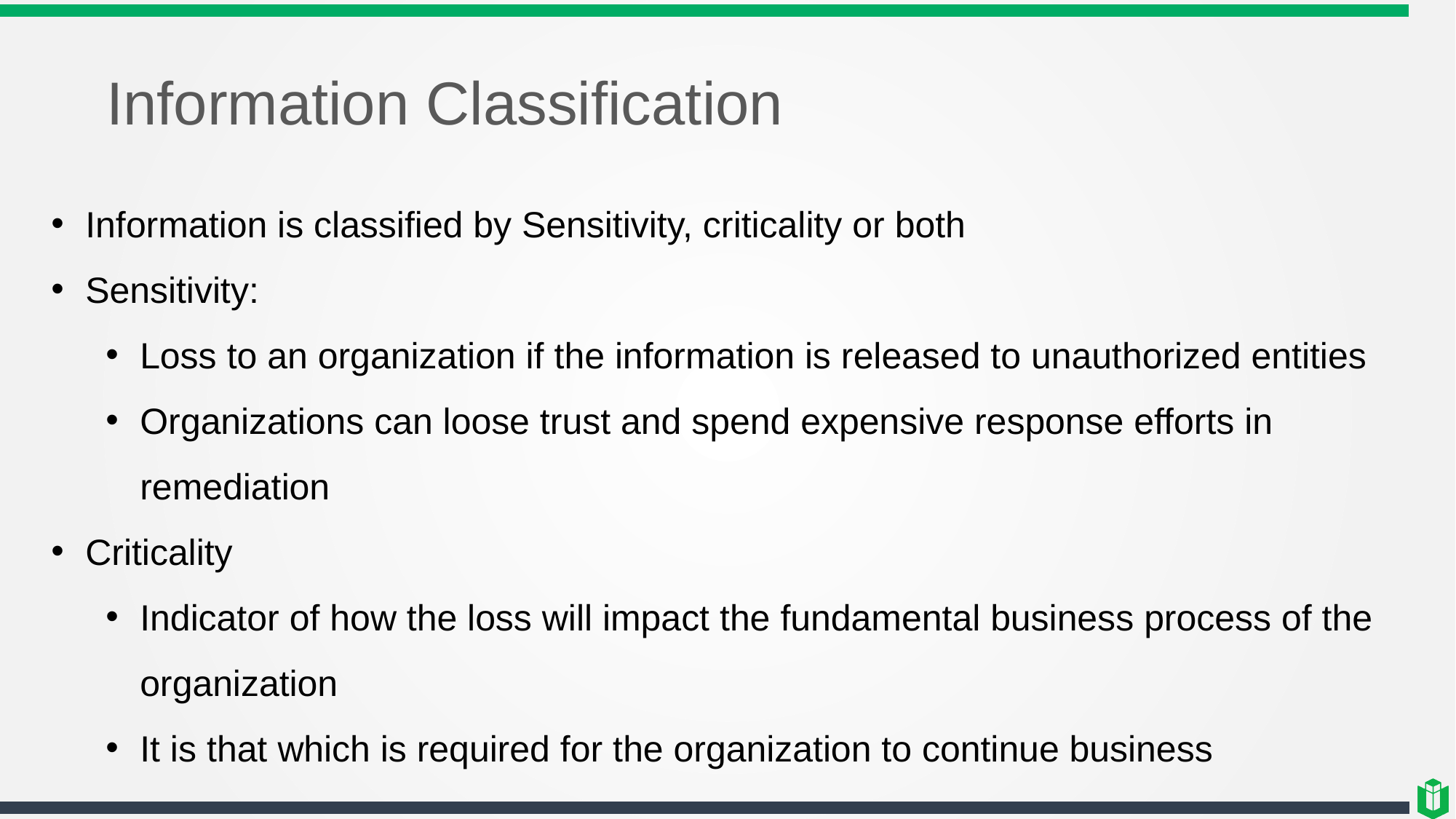

# Information Classification
Information is classified by Sensitivity, criticality or both
Sensitivity:
Loss to an organization if the information is released to unauthorized entities
Organizations can loose trust and spend expensive response efforts in remediation
Criticality
Indicator of how the loss will impact the fundamental business process of the organization
It is that which is required for the organization to continue business